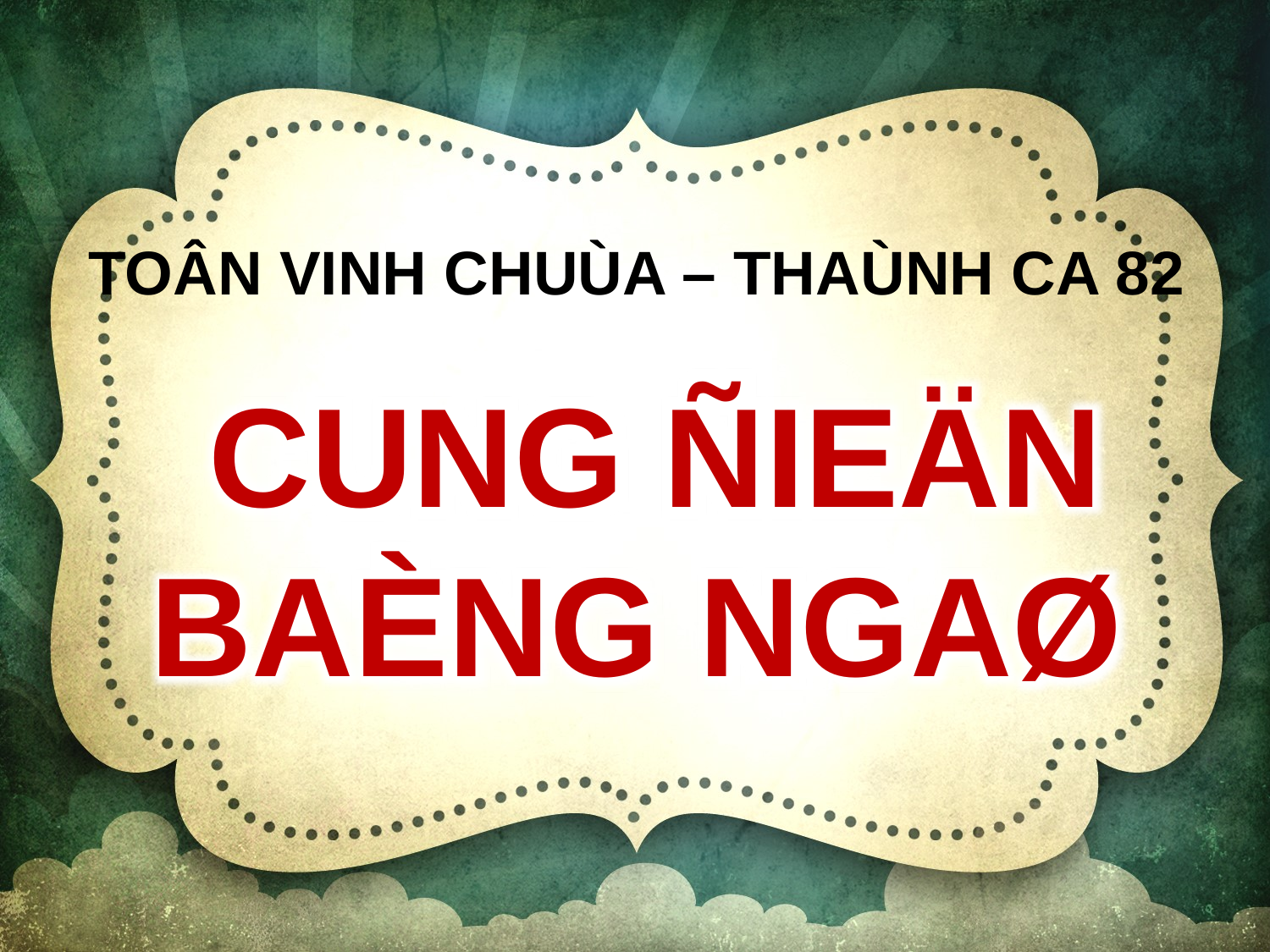

TOÂN VINH CHUÙA – THAÙNH CA 82
 CUNG ÑIEÄN BAÈNG NGAØ